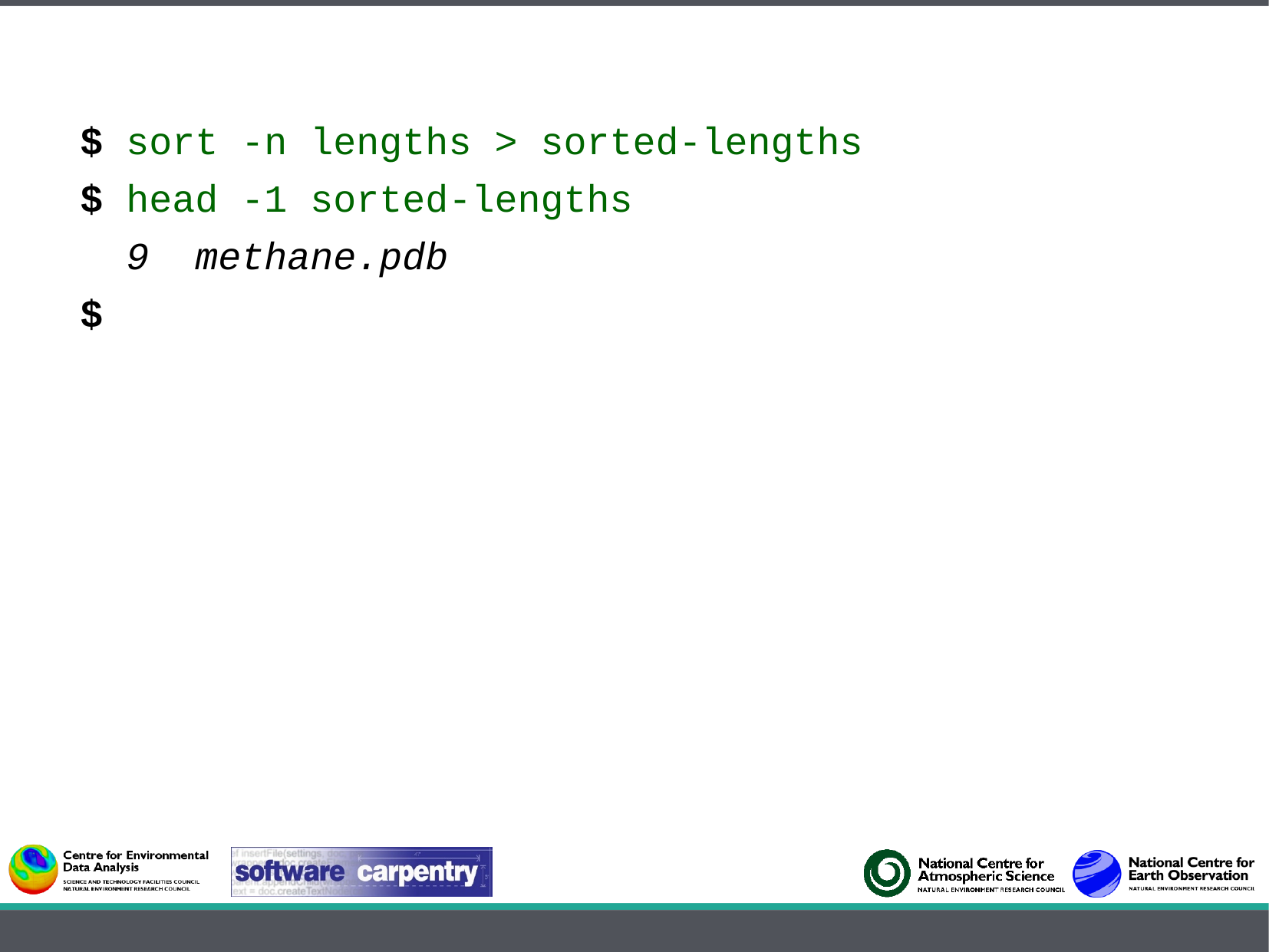

$ sort -n lengths > sorted-lengths
$ head -1 sorted-lengths
  9  methane.pdb
$